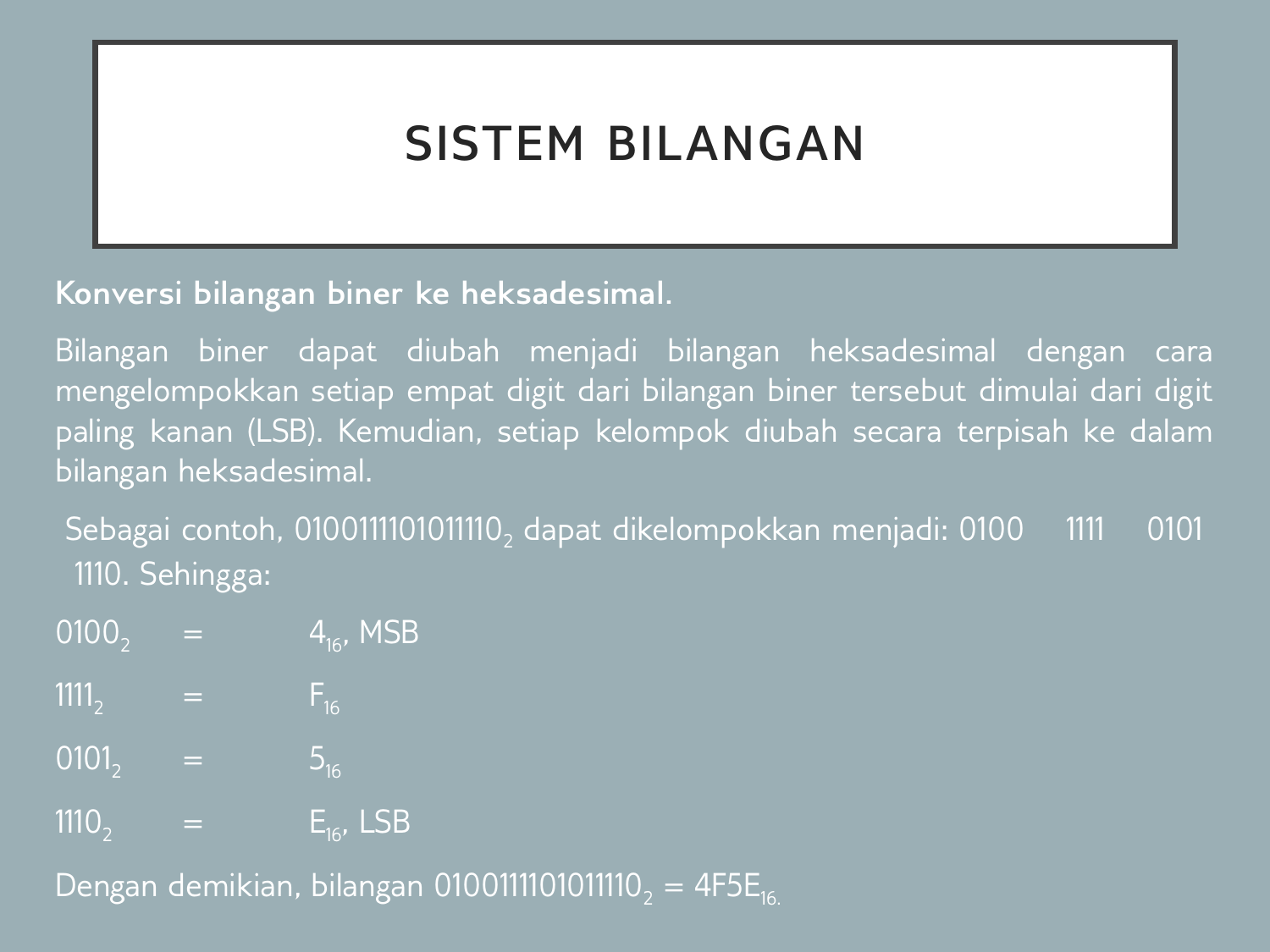

# SISTEM BILANGAN
Konversi bilangan biner ke heksadesimal.
Bilangan biner dapat diubah menjadi bilangan heksadesimal dengan cara mengelompokkan setiap empat digit dari bilangan biner tersebut dimulai dari digit paling kanan (LSB). Kemudian, setiap kelompok diubah secara terpisah ke dalam bilangan heksadesimal.
 Sebagai contoh, 01001111010111102 dapat dikelompokkan menjadi: 0100    1111    0101    1110. Sehingga:
01002	=	416, MSB
11112	=	F16
01012	=	516
11102	=	E16, LSB
Dengan demikian, bilangan 01001111010111102 = 4F5E16.